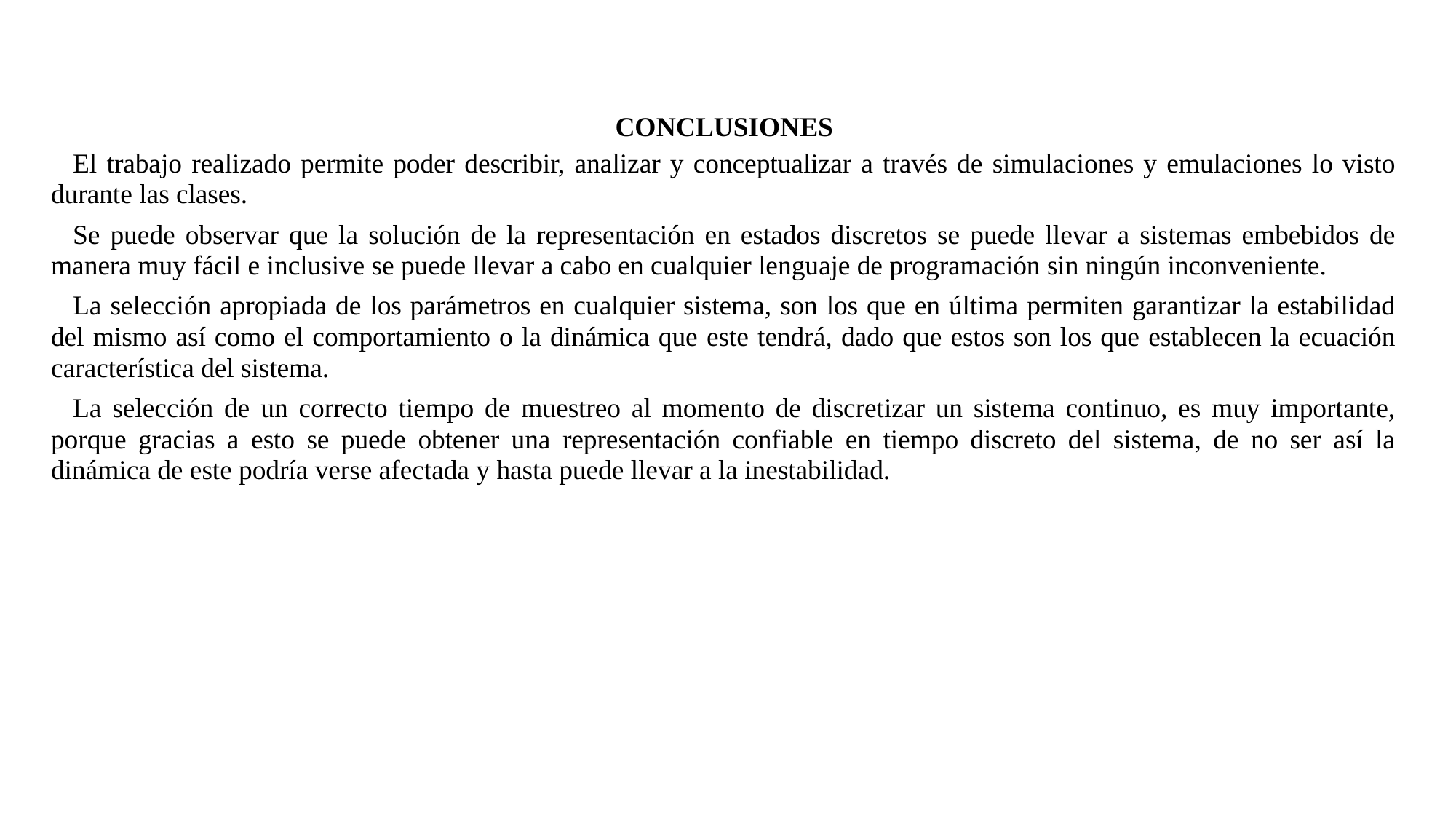

CONCLUSIONES
El trabajo realizado permite poder describir, analizar y conceptualizar a través de simulaciones y emulaciones lo visto durante las clases.
Se puede observar que la solución de la representación en estados discretos se puede llevar a sistemas embebidos de manera muy fácil e inclusive se puede llevar a cabo en cualquier lenguaje de programación sin ningún inconveniente.
La selección apropiada de los parámetros en cualquier sistema, son los que en última permiten garantizar la estabilidad del mismo así como el comportamiento o la dinámica que este tendrá, dado que estos son los que establecen la ecuación característica del sistema.
La selección de un correcto tiempo de muestreo al momento de discretizar un sistema continuo, es muy importante, porque gracias a esto se puede obtener una representación confiable en tiempo discreto del sistema, de no ser así la dinámica de este podría verse afectada y hasta puede llevar a la inestabilidad.